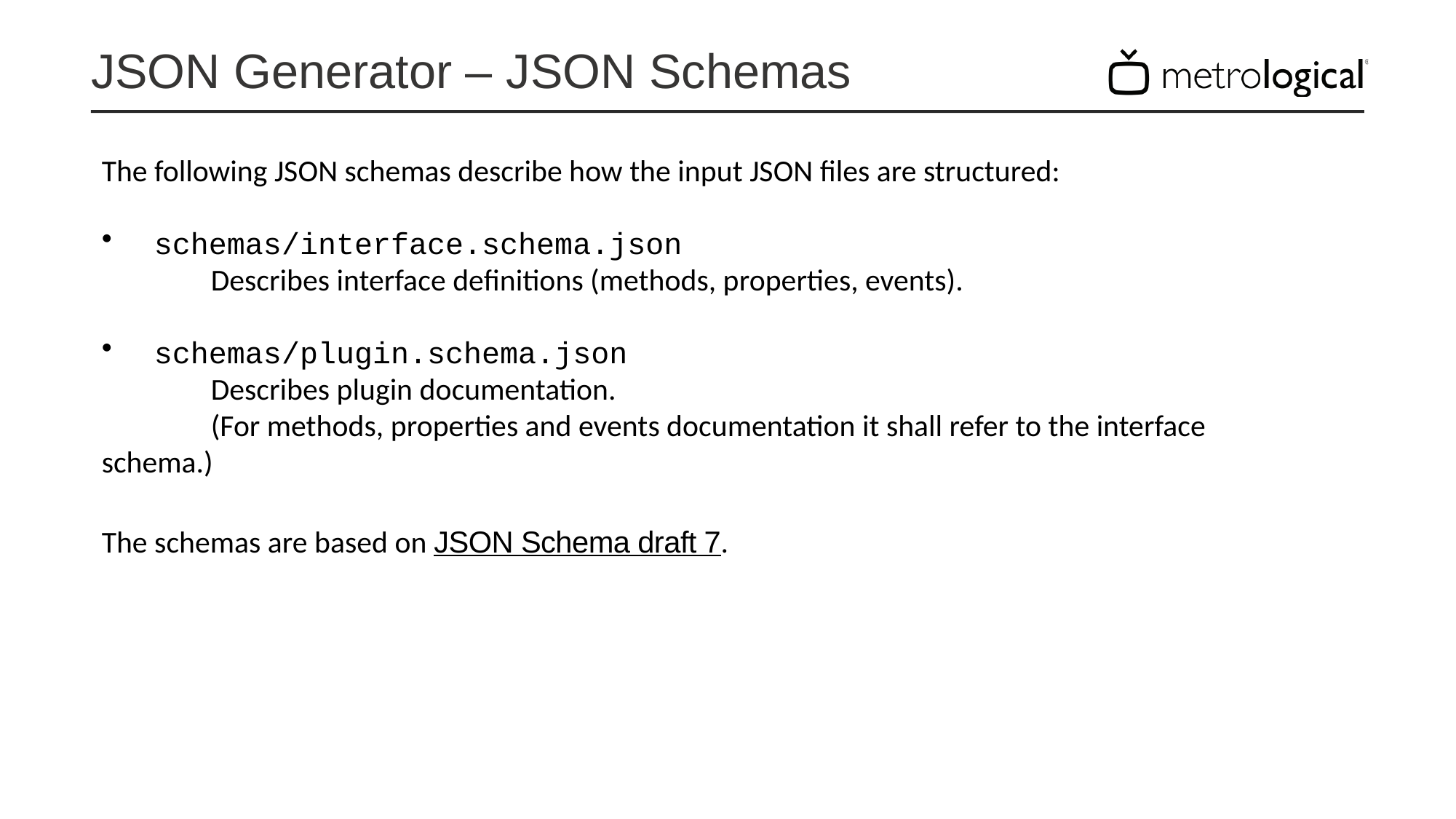

# JSON Generator – JSON Schemas
The following JSON schemas describe how the input JSON files are structured:

schemas/interface.schema.json
	Describes interface definitions (methods, properties, events).

schemas/plugin.schema.json
	Describes plugin documentation.
	(For methods, properties and events documentation it shall refer to the interface schema.)

The schemas are based on JSON Schema draft 7.